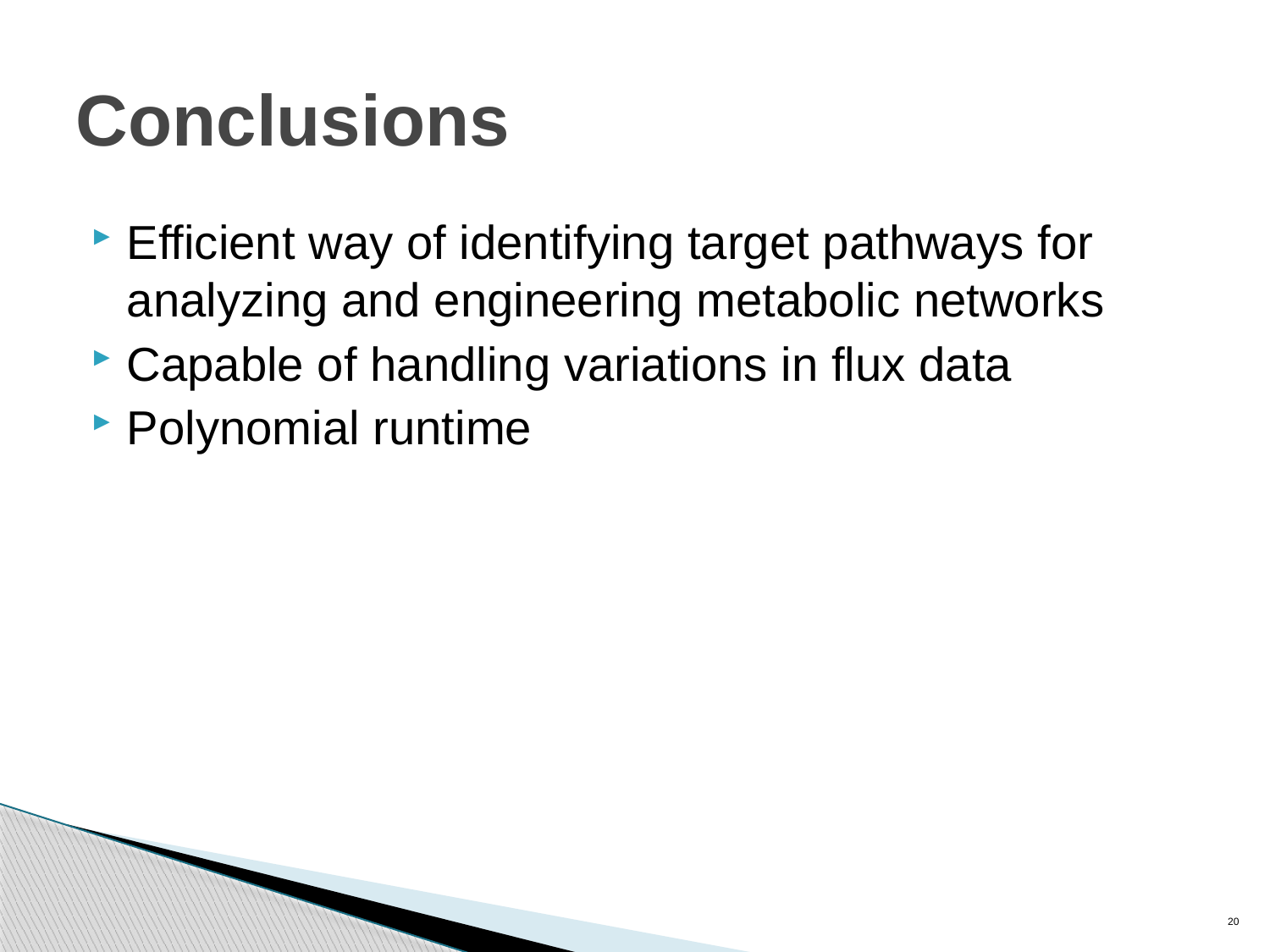

# Conclusions
Efficient way of identifying target pathways for analyzing and engineering metabolic networks
Capable of handling variations in flux data
Polynomial runtime
20